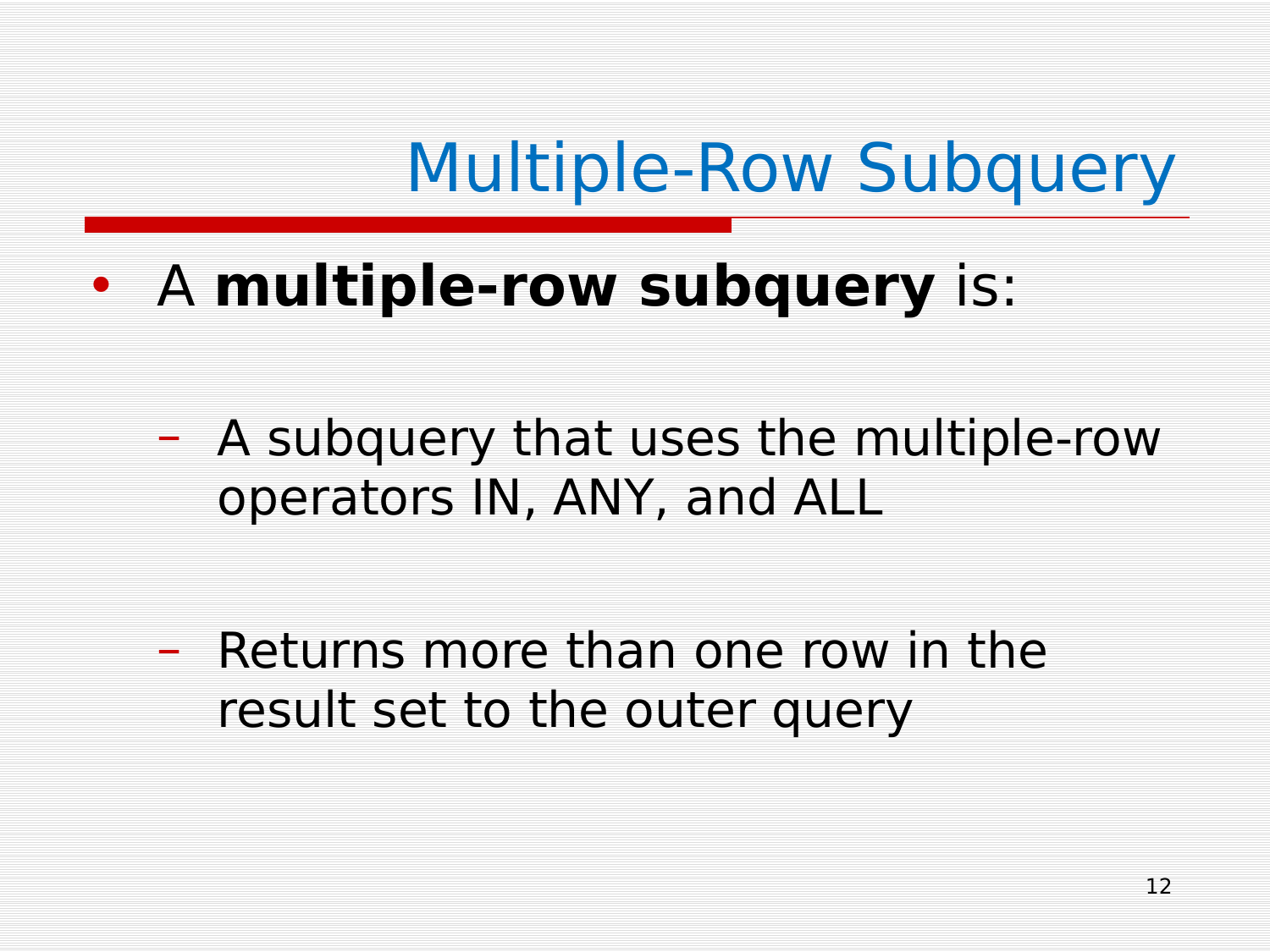

# Multiple-Row Subquery
A multiple-row subquery is:

A subquery that uses the multiple-row operators IN, ANY, and ALL

Returns more than one row in the result set to the outer query
12